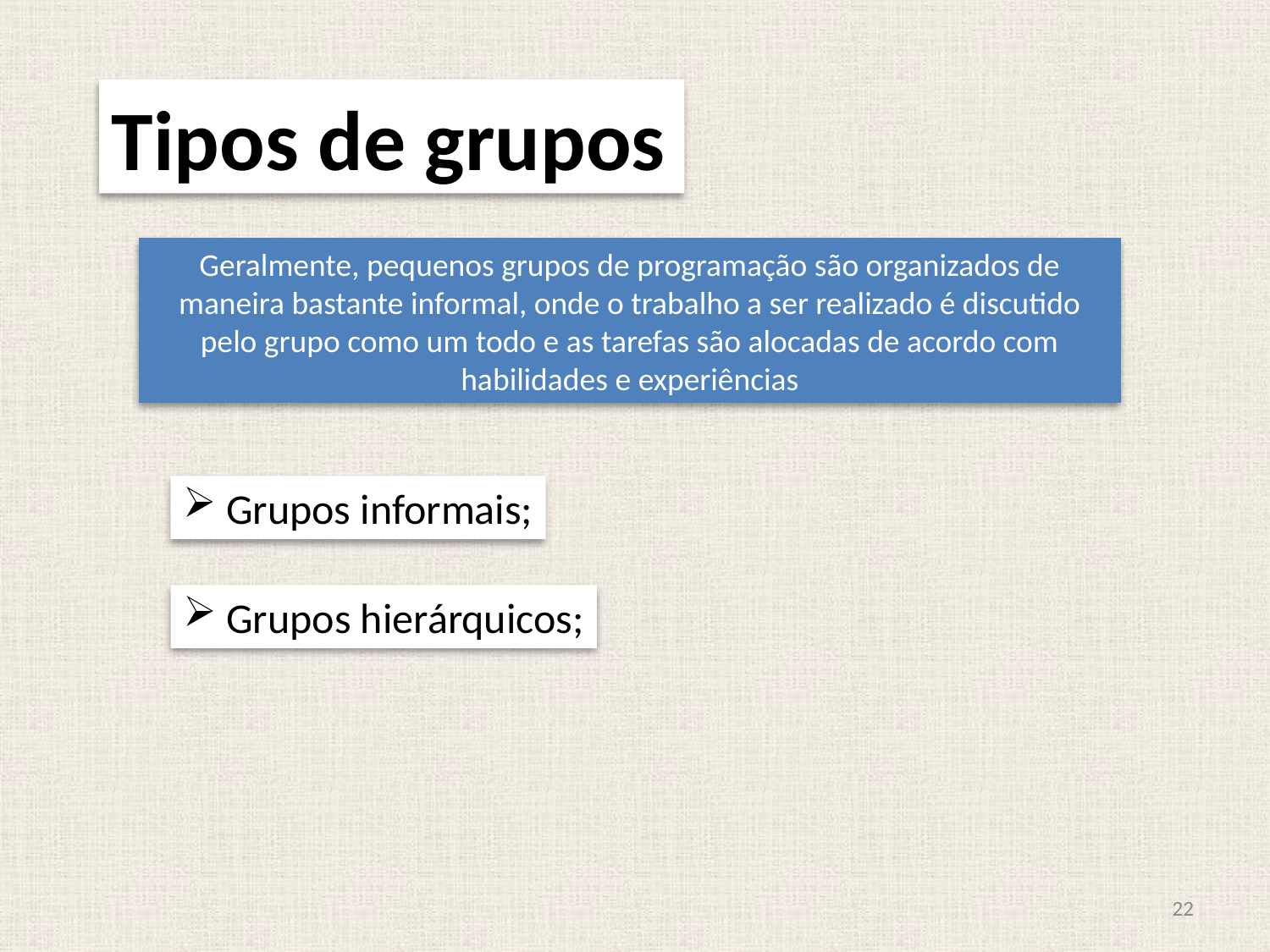

Tipos de grupos
Geralmente, pequenos grupos de programação são organizados de maneira bastante informal, onde o trabalho a ser realizado é discutido pelo grupo como um todo e as tarefas são alocadas de acordo com habilidades e experiências
 Grupos informais;
 Grupos hierárquicos;
22